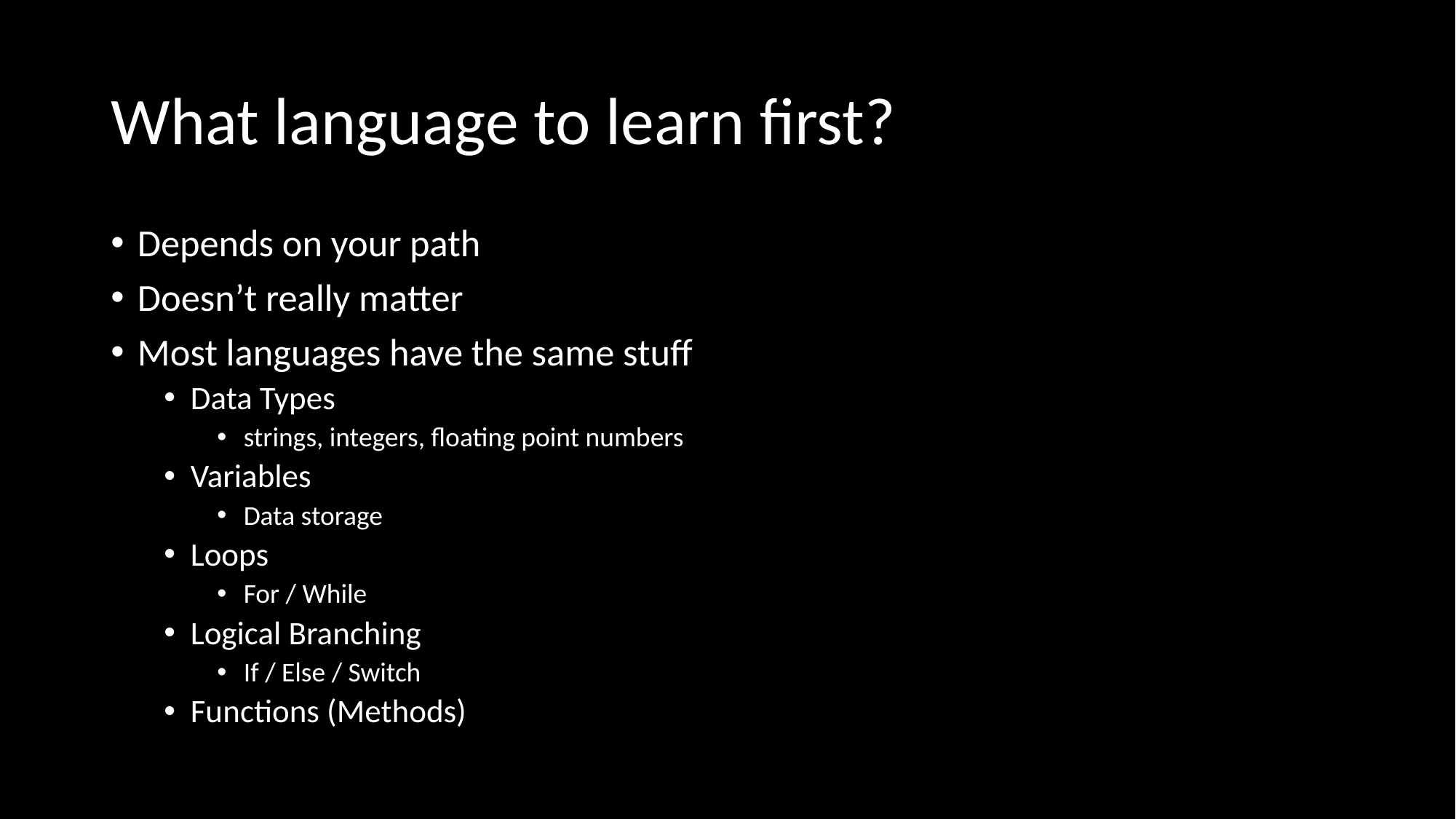

# What language to learn first?
Depends on your path
Doesn’t really matter
Most languages have the same stuff
Data Types
strings, integers, floating point numbers
Variables
Data storage
Loops
For / While
Logical Branching
If / Else / Switch
Functions (Methods)